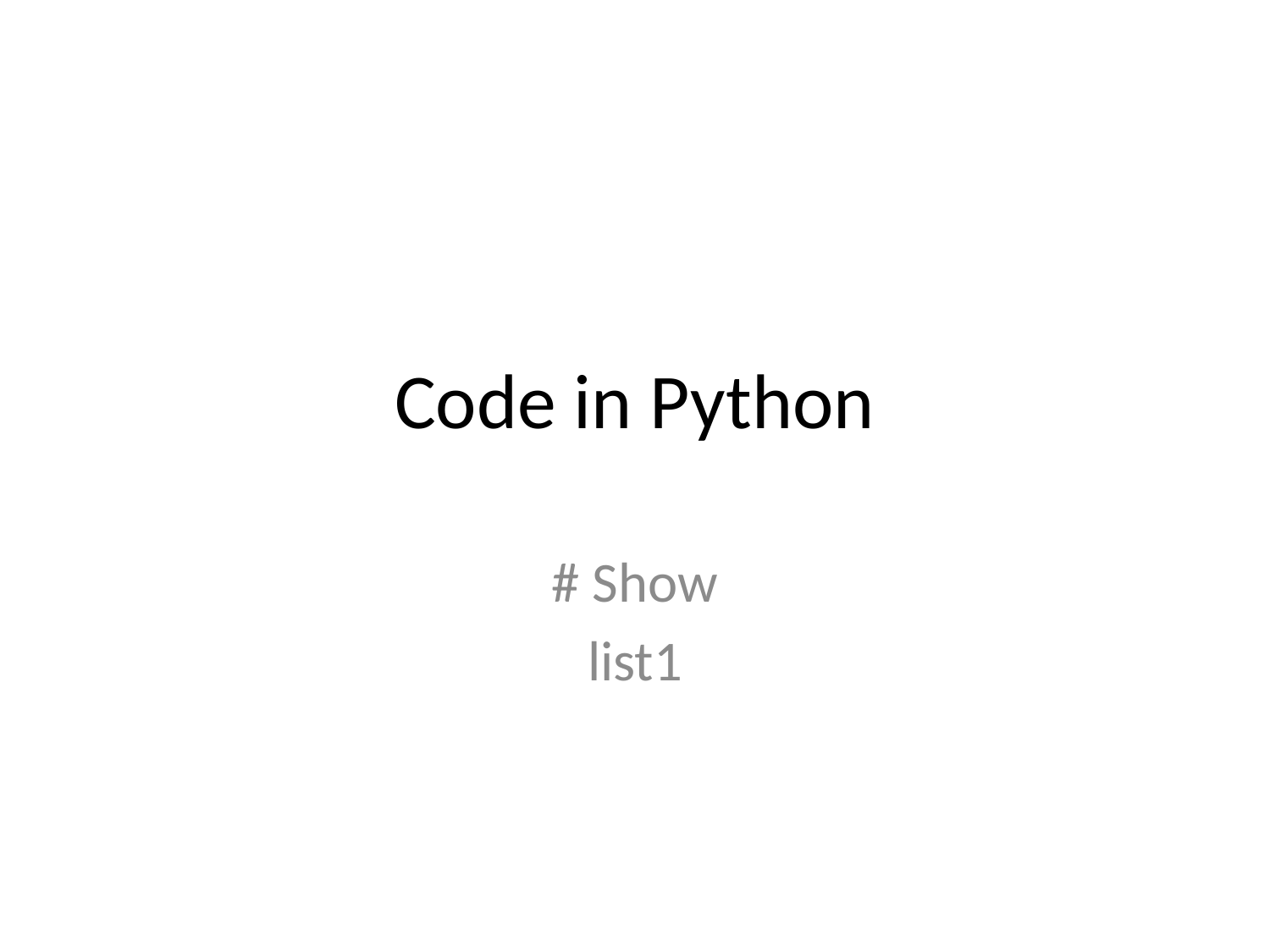

# Code in Python
# Show
list1